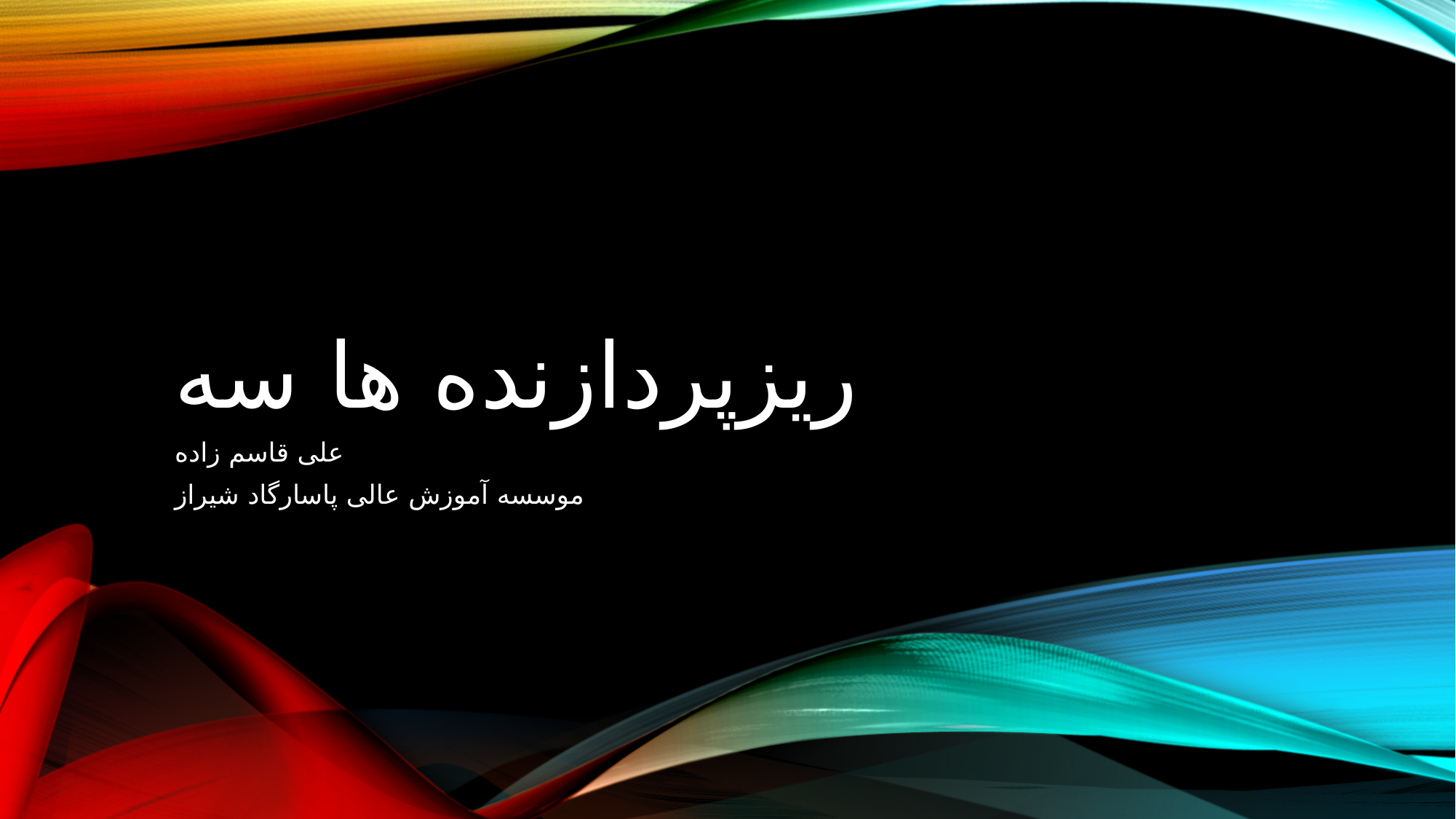

# ریزپردازنده ها سه
علی قاسم زاده
موسسه آموزش عالی پاسارگاد شیراز